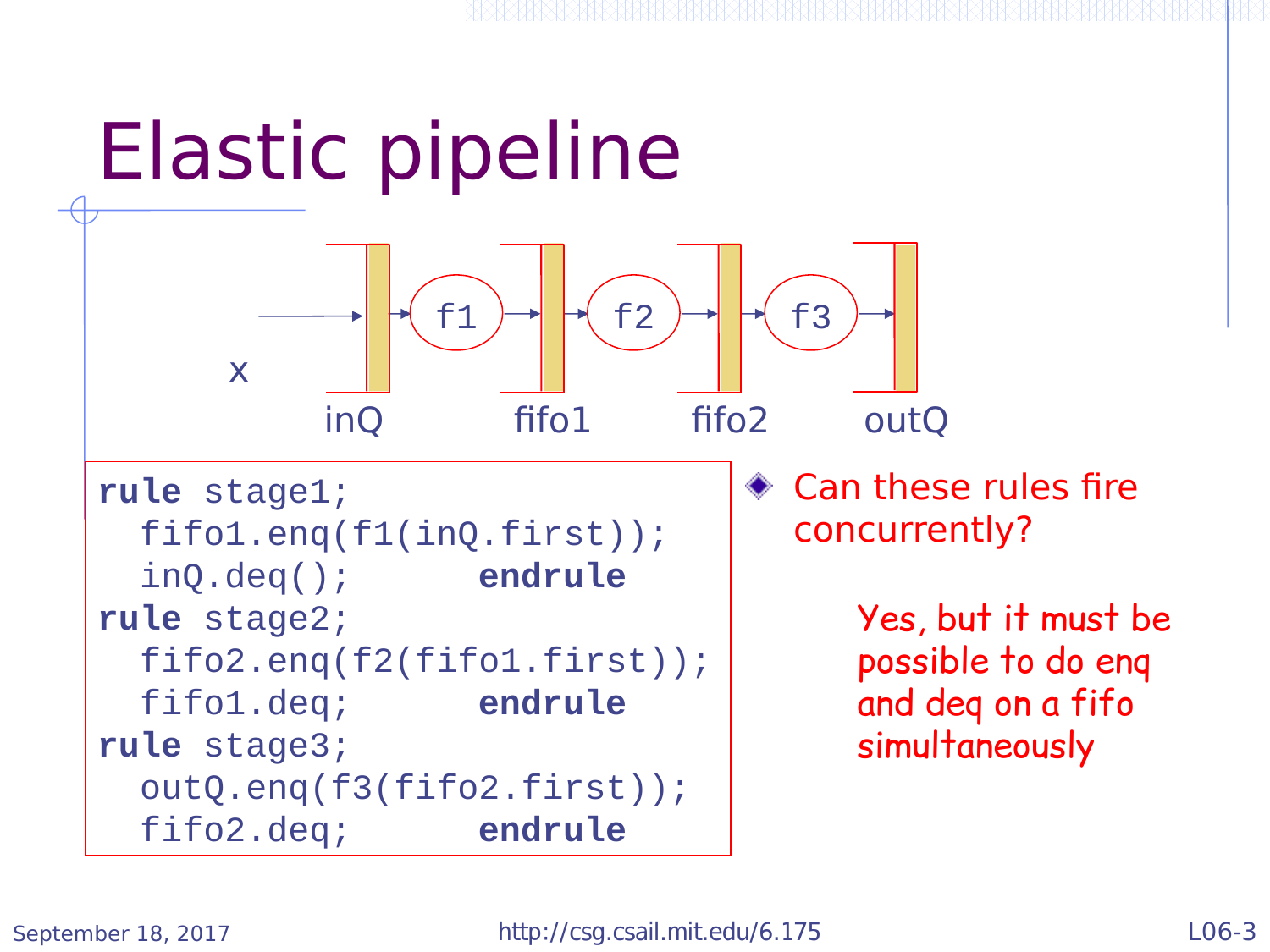

# Elastic pipeline

f1

f2

f3

x
inQ
fifo1
fifo2
outQ
Can these rules fire concurrently?
rule stage1;
  fifo1.enq(f1(inQ.first));
  inQ.deq();	endrule
rule stage2;
  fifo2.enq(f2(fifo1.first));
  fifo1.deq;	endrule
rule stage3;
  outQ.enq(f3(fifo2.first));
  fifo2.deq;	endrule
Yes, but it must be possible to do enq and deq on a fifo
simultaneously
September 18, 2017
http://csg.csail.mit.edu/6.175
L06-3